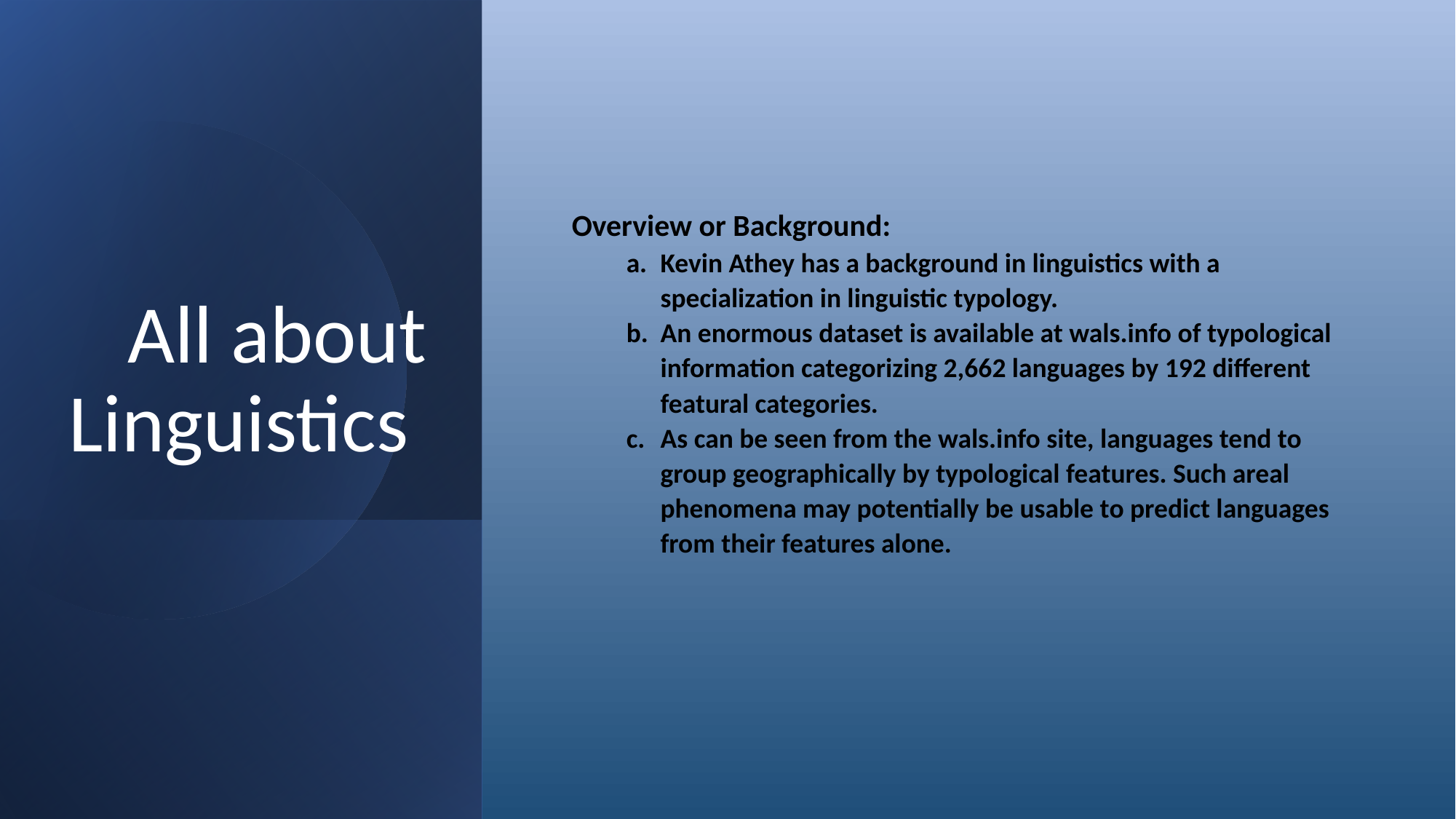

# All about Linguistics

Overview or Background:
Kevin Athey has a background in linguistics with a specialization in linguistic typology.
An enormous dataset is available at wals.info of typological information categorizing 2,662 languages by 192 different featural categories.
As can be seen from the wals.info site, languages tend to group geographically by typological features. Such areal phenomena may potentially be usable to predict languages from their features alone.